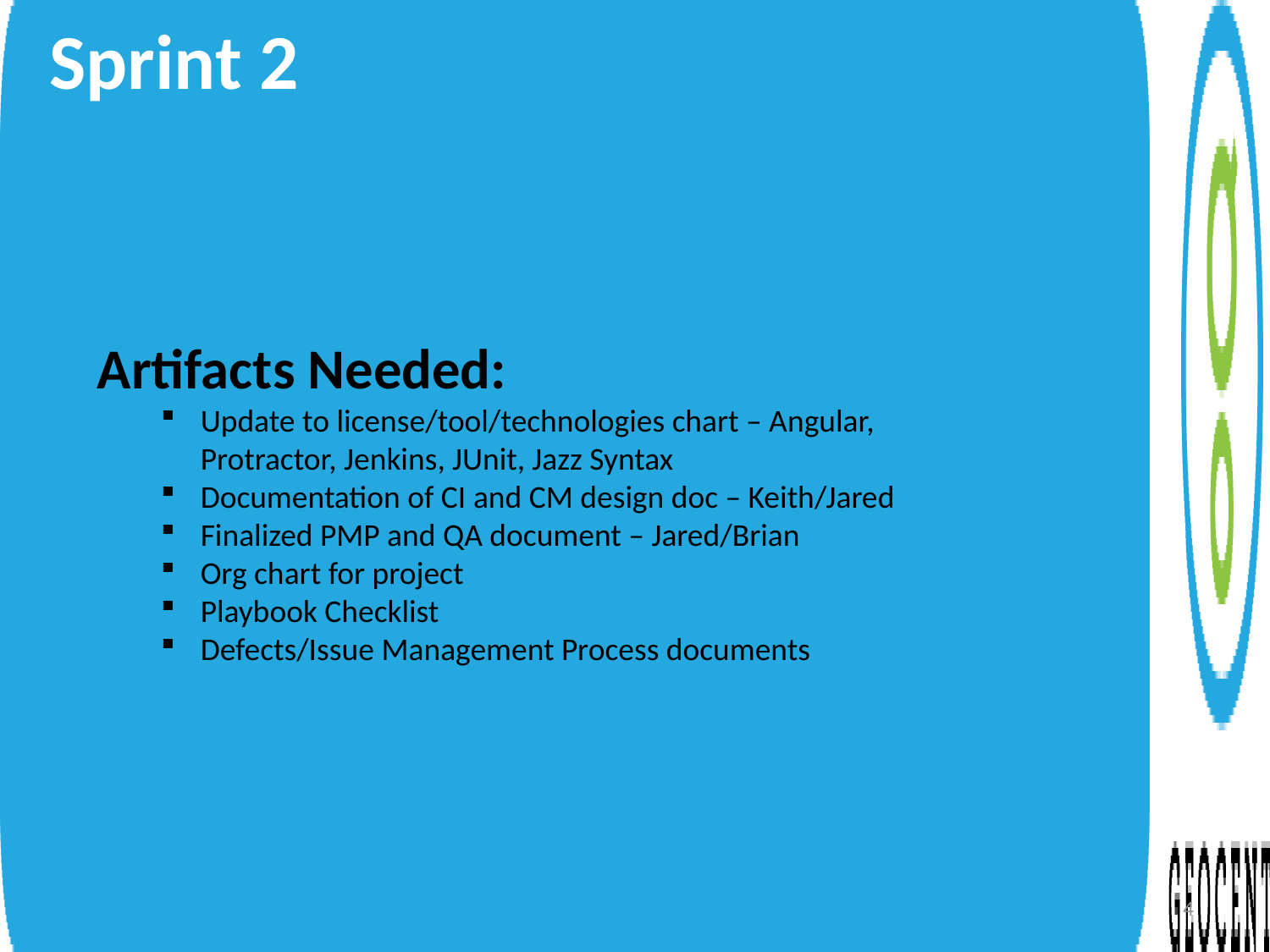

Sprint 2
Artifacts Needed:
Update to license/tool/technologies chart – Angular, Protractor, Jenkins, JUnit, Jazz Syntax
Documentation of CI and CM design doc – Keith/Jared
Finalized PMP and QA document – Jared/Brian
Org chart for project
Playbook Checklist
Defects/Issue Management Process documents
4